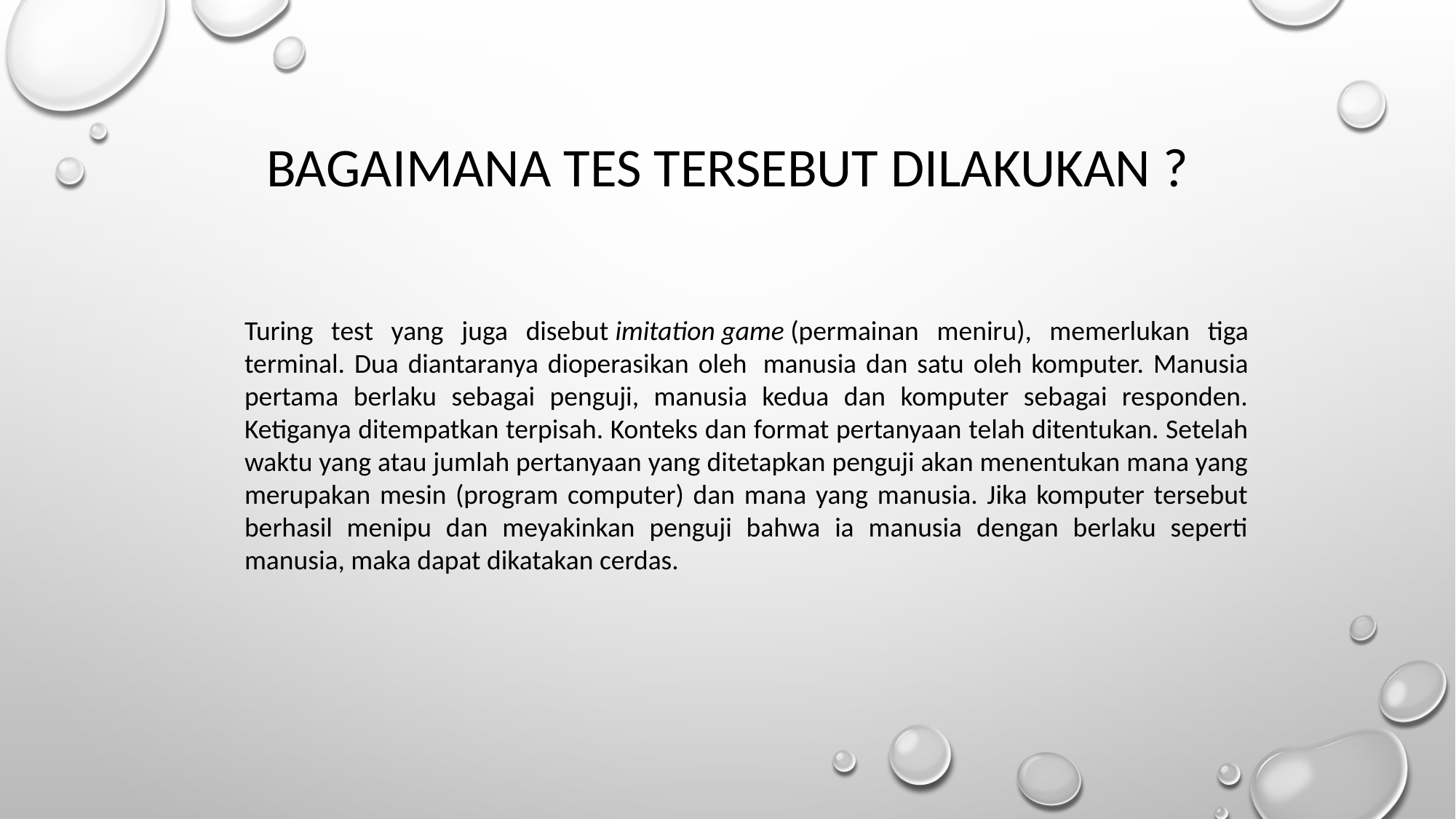

# Bagaimana tes tersebut dilakukan ?

Turing test yang juga disebut imitation game (permainan meniru), memerlukan tiga terminal. Dua diantaranya dioperasikan oleh  manusia dan satu oleh komputer. Manusia pertama berlaku sebagai penguji, manusia kedua dan komputer sebagai responden. Ketiganya ditempatkan terpisah. Konteks dan format pertanyaan telah ditentukan. Setelah waktu yang atau jumlah pertanyaan yang ditetapkan penguji akan menentukan mana yang merupakan mesin (program computer) dan mana yang manusia. Jika komputer tersebut berhasil menipu dan meyakinkan penguji bahwa ia manusia dengan berlaku seperti manusia, maka dapat dikatakan cerdas.